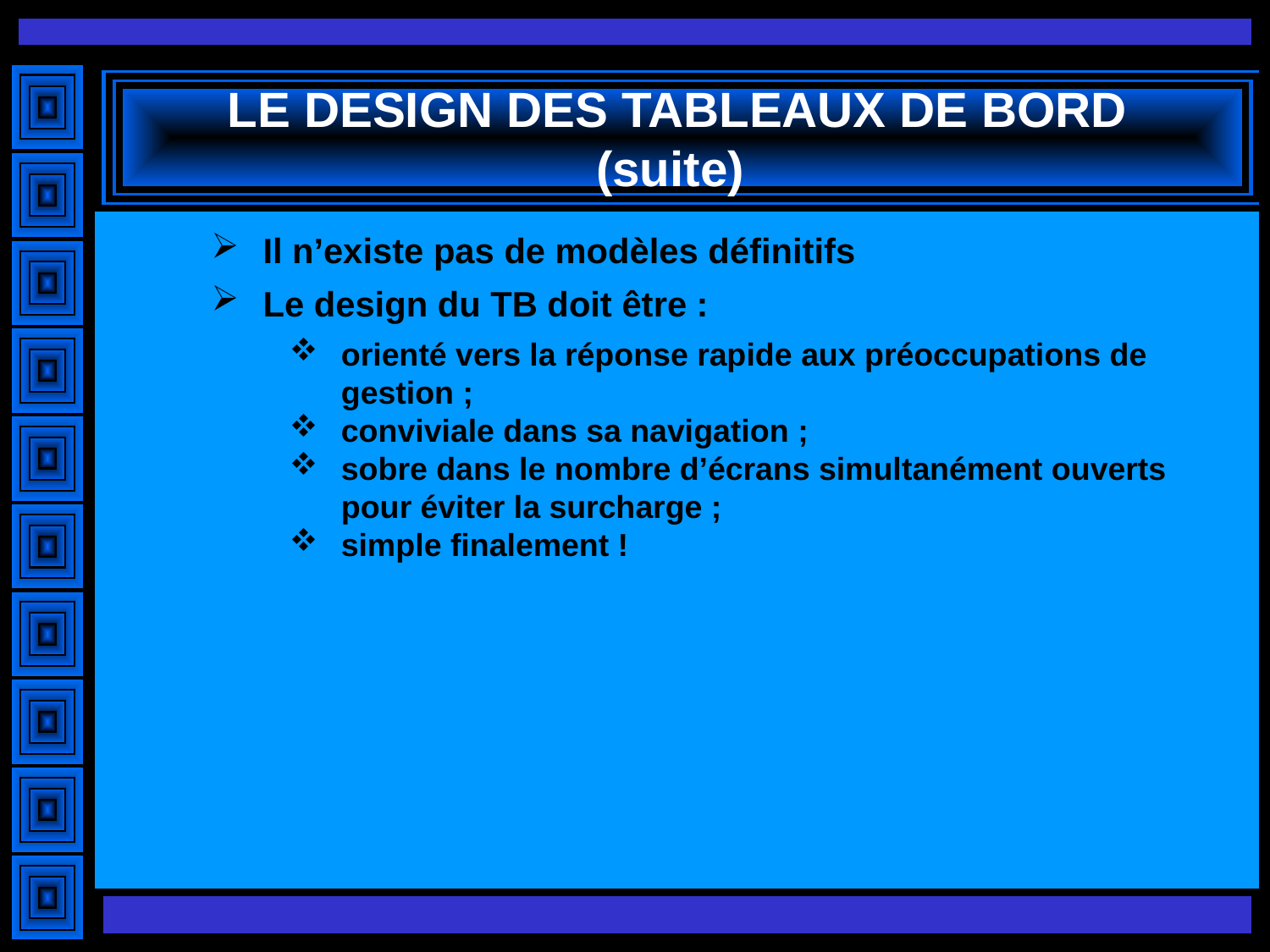

# LE DESIGN DES TABLEAUX DE BORD (suite)
Il n’existe pas de modèles définitifs
Le design du TB doit être :
orienté vers la réponse rapide aux préoccupations de gestion ;
conviviale dans sa navigation ;
sobre dans le nombre d’écrans simultanément ouverts pour éviter la surcharge ;
simple finalement !